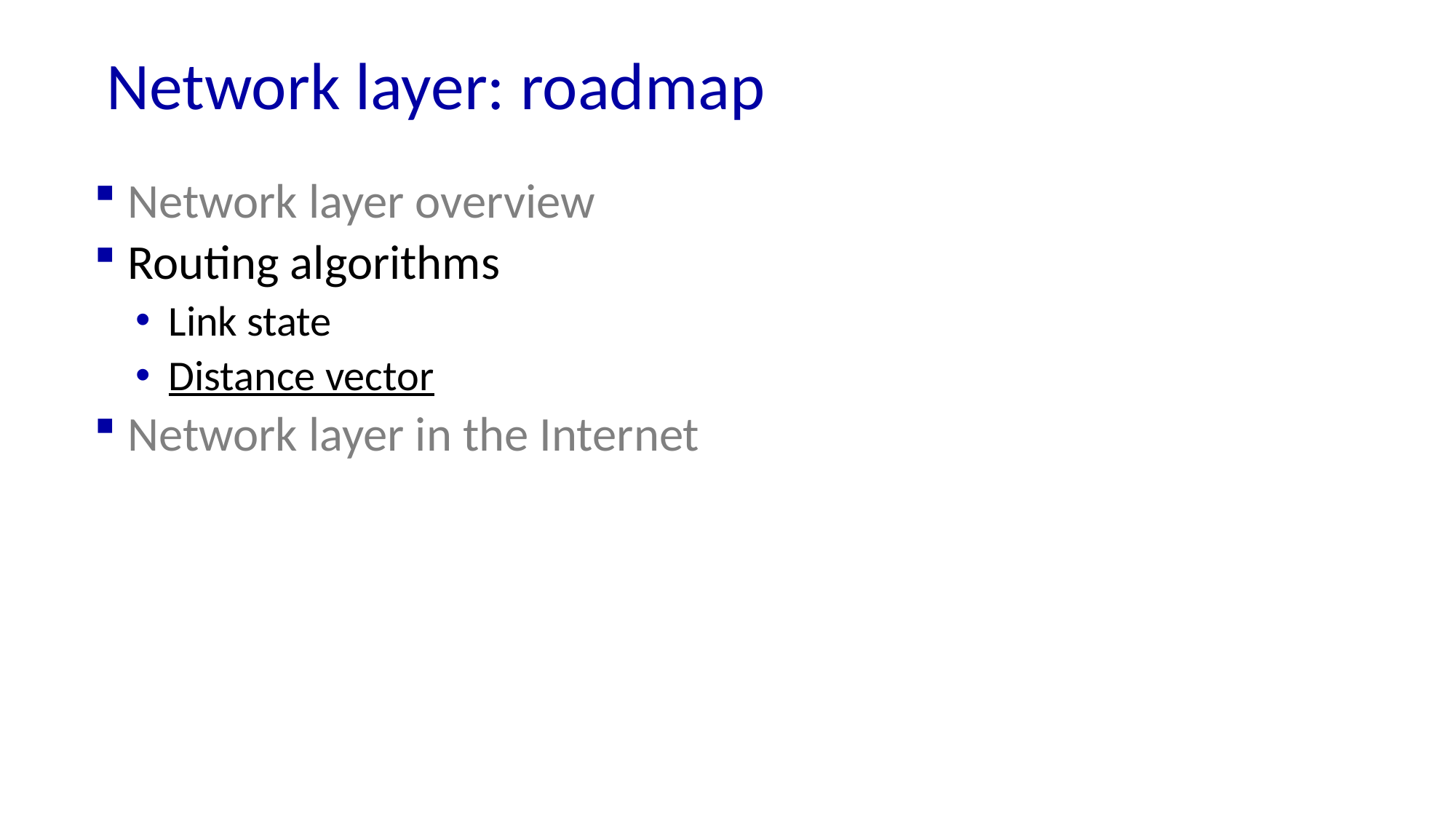

# Network layer: roadmap
Network layer overview
Routing algorithms
Link state
Distance vector
Network layer in the Internet